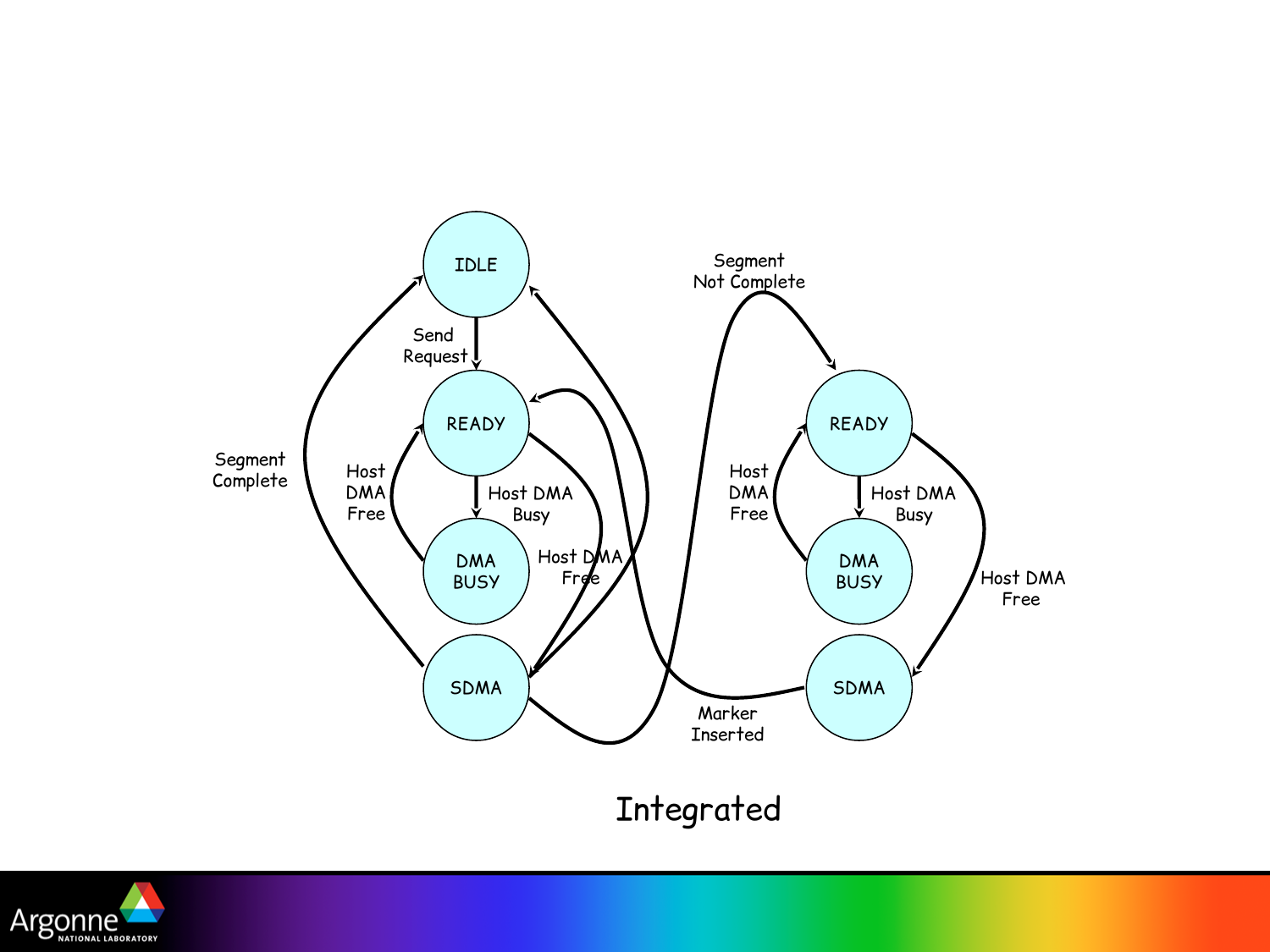

#
IDLE
Segment
Not Complete

Send
Request

READY
READY

Segment
Complete
 Host
DMA
Free
 Host
DMA
Free
Host DMA
Busy

Host DMA
Busy

DMA
BUSY
DMA
BUSY
Host DMA
Free
Host DMA
Free
SDMA
SDMA
Marker
Inserted
Integrated